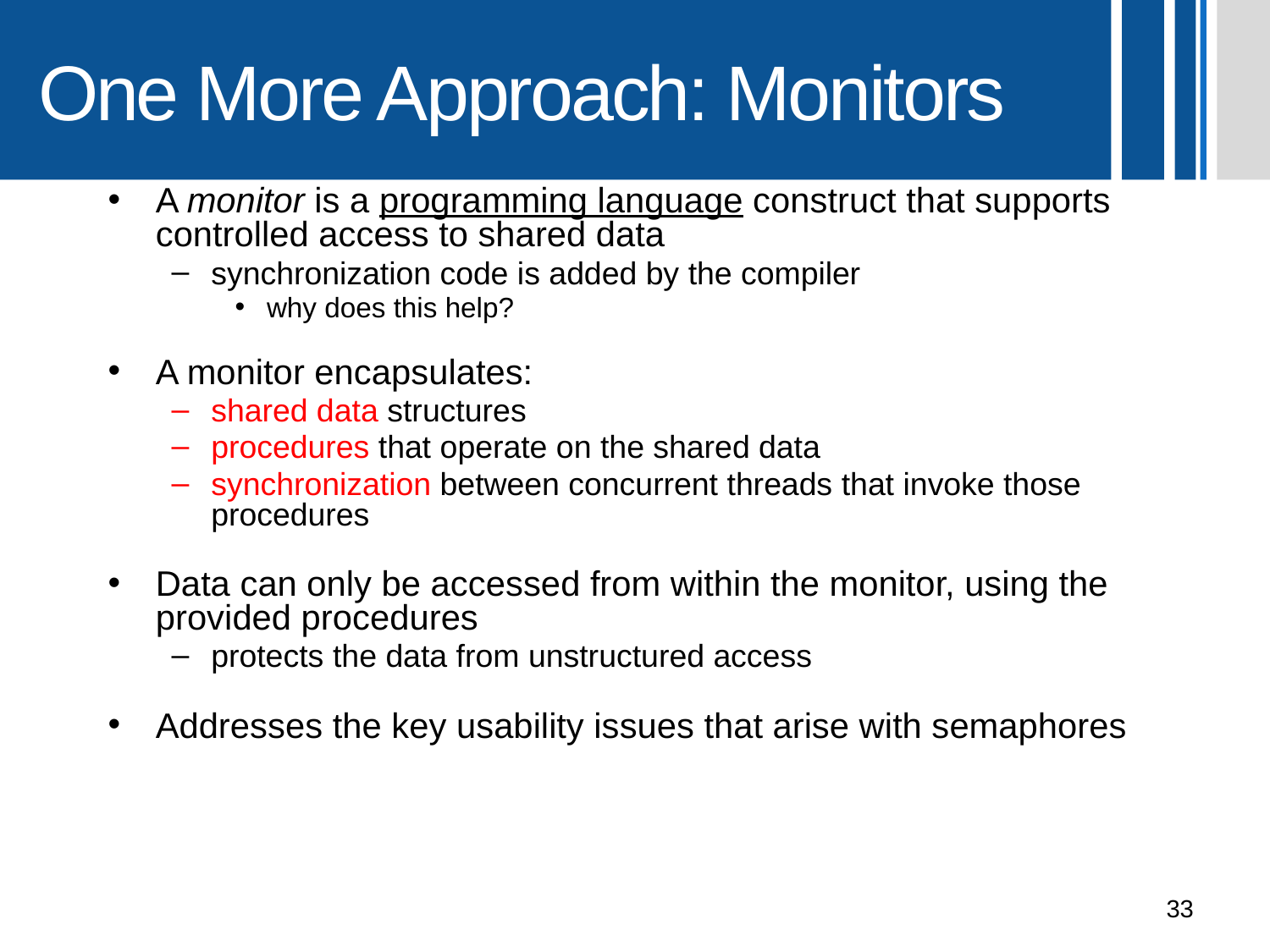

# One More Approach: Monitors
A monitor is a programming language construct that supports controlled access to shared data
synchronization code is added by the compiler
why does this help?
A monitor encapsulates:
shared data structures
procedures that operate on the shared data
synchronization between concurrent threads that invoke those procedures
Data can only be accessed from within the monitor, using the provided procedures
protects the data from unstructured access
Addresses the key usability issues that arise with semaphores

33